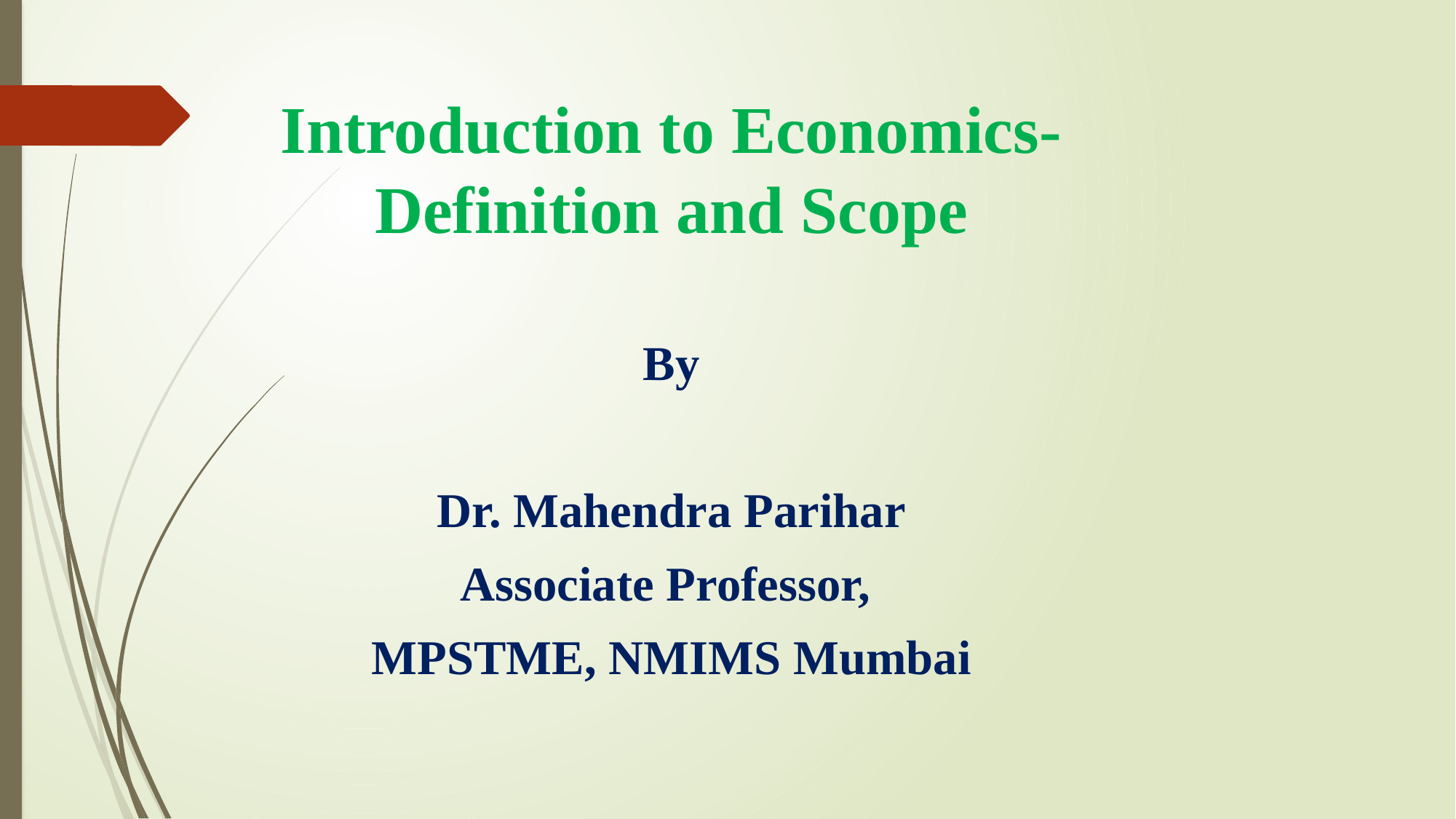

# Introduction to Economics- Definition and Scope

By

Dr. Mahendra Parihar
Associate Professor,
MPSTME, NMIMS Mumbai